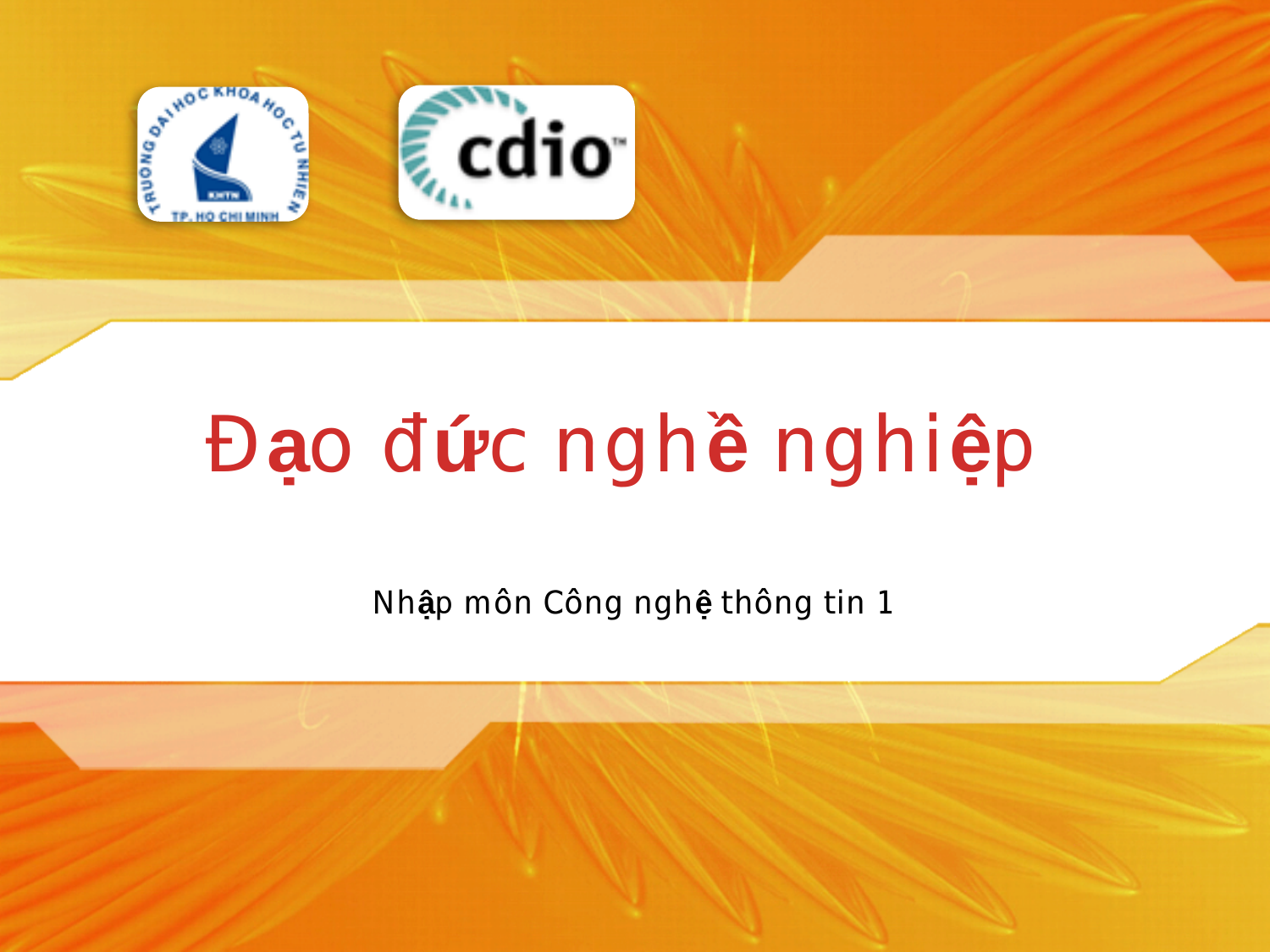

# Đạo đức nghề nghiệp
Nhập môn Công nghệ thông tin 1